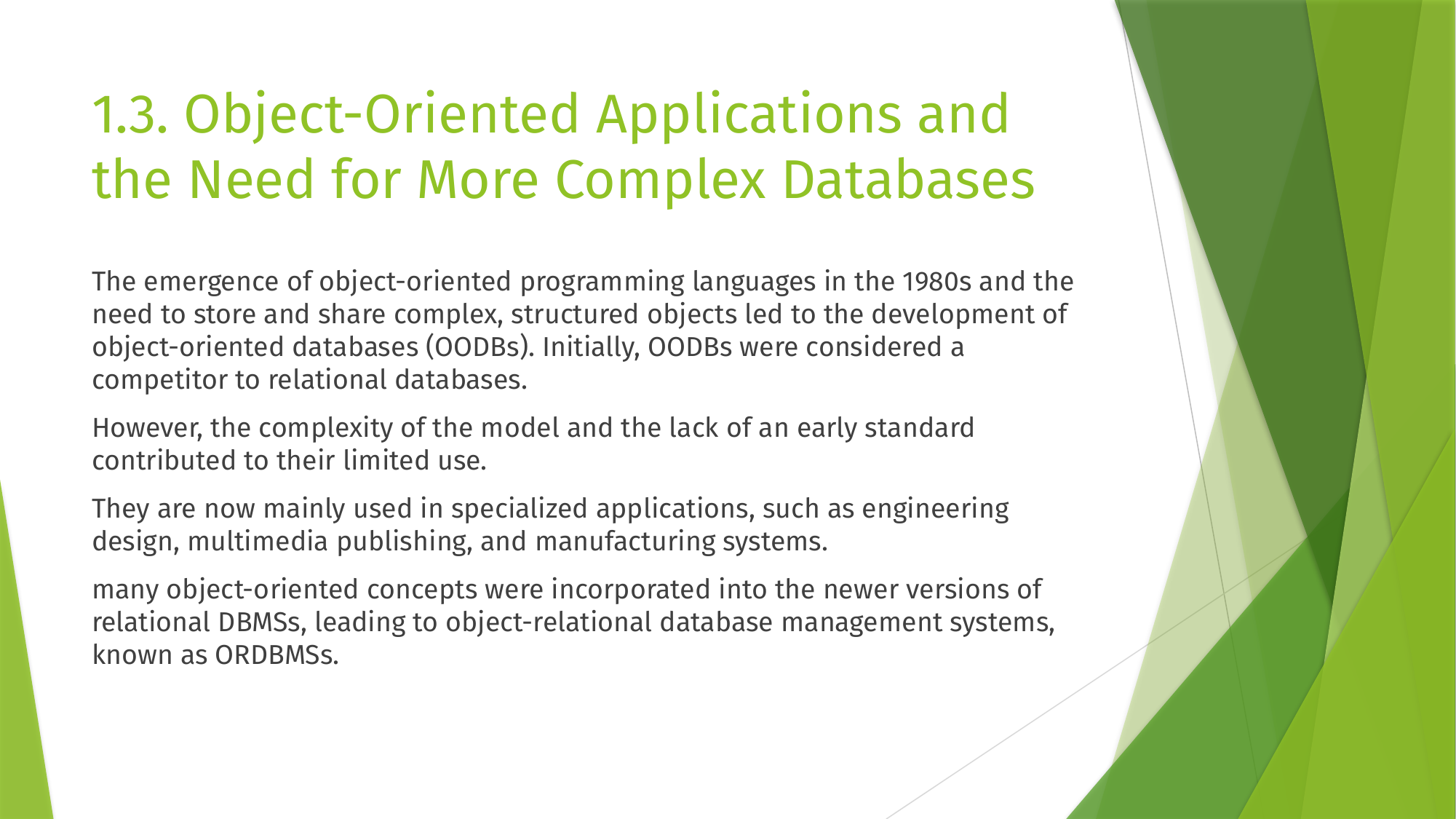

# 1.3. Object-Oriented Applications and the Need for More Complex Databases
The emergence of object-oriented programming languages in the 1980s and the need to store and share complex, structured objects led to the development of object-oriented databases (OODBs). Initially, OODBs were considered a competitor to relational databases.
However, the complexity of the model and the lack of an early standard contributed to their limited use.
They are now mainly used in specialized applications, such as engineering design, multimedia publishing, and manufacturing systems.
many object-oriented concepts were incorporated into the newer versions of relational DBMSs, leading to object-relational database management systems, known as ORDBMSs.